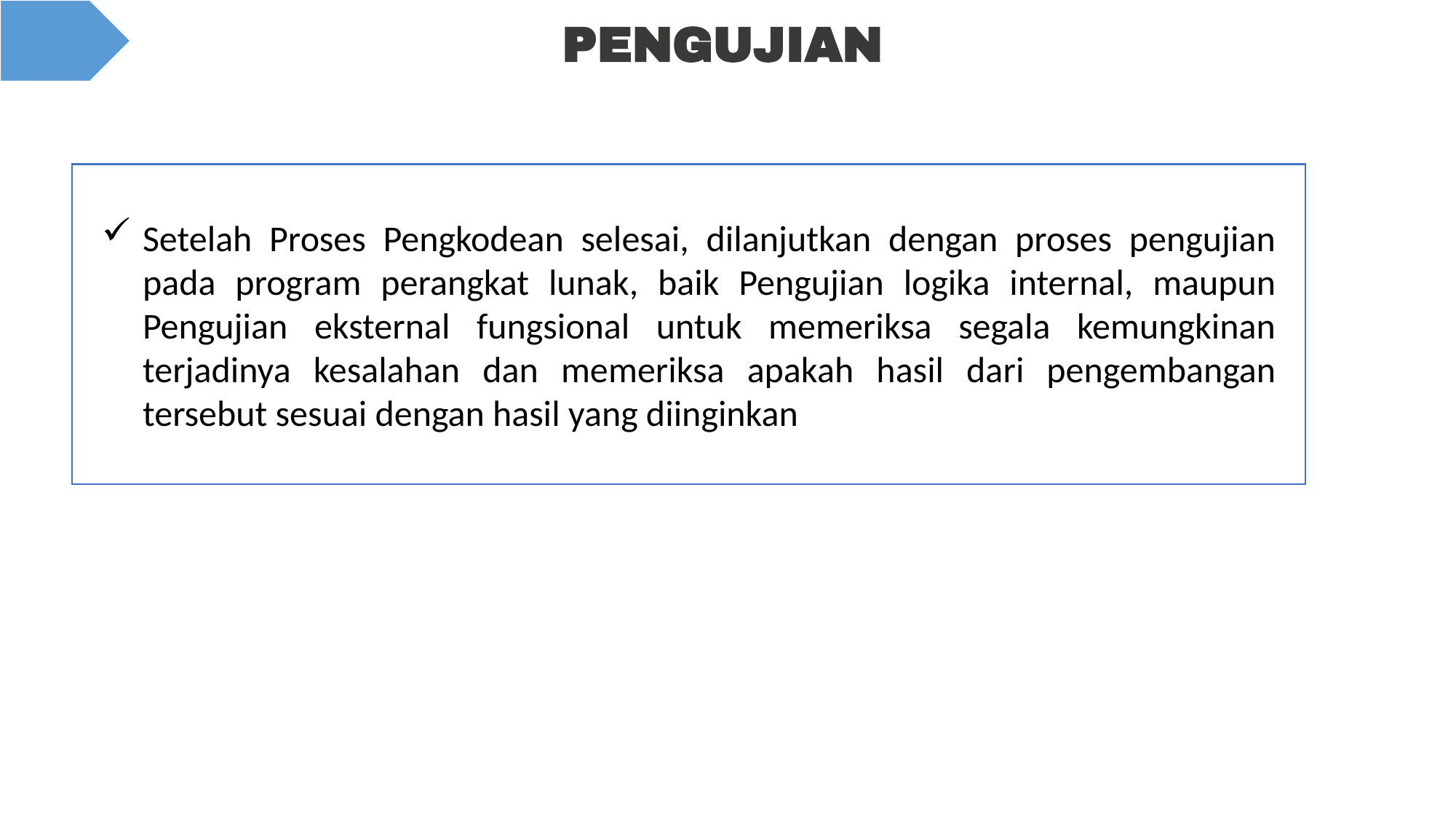

# PENGUJIAN
Setelah Proses Pengkodean selesai, dilanjutkan dengan proses pengujian pada program perangkat lunak, baik Pengujian logika internal, maupun Pengujian eksternal fungsional untuk memeriksa segala kemungkinan terjadinya kesalahan dan memeriksa apakah hasil dari pengembangan tersebut sesuai dengan hasil yang diinginkan